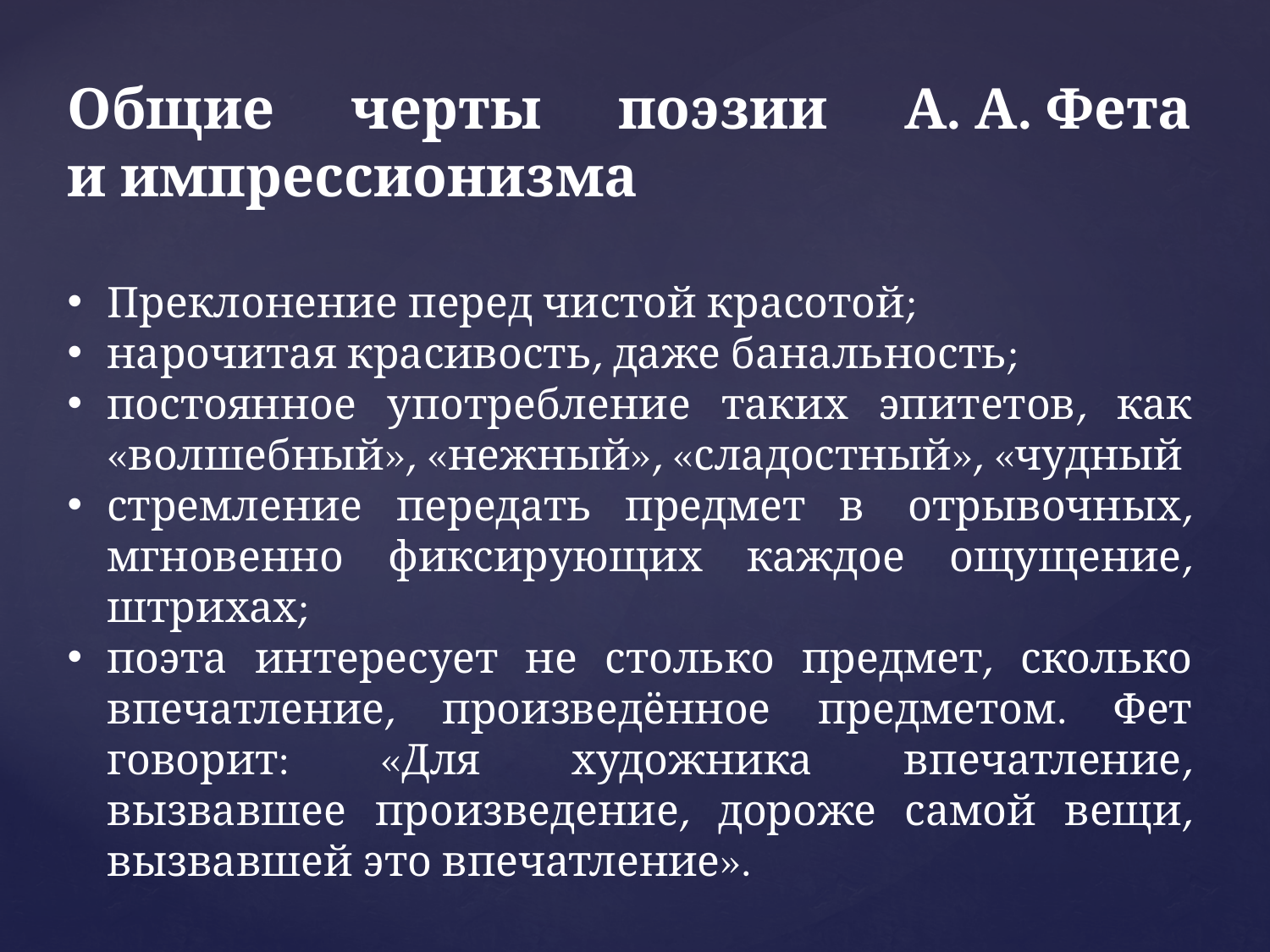

Общие черты поэзии А. А. Фета и импрессионизма

Преклонение перед чистой красотой;
нарочитая красивость, даже банальность;
постоянное употребление таких эпитетов, как «волшебный», «нежный», «сладостный», «чудный
стремление передать предмет в  отрывочных, мгновенно фиксирующих каждое ощущение, штрихах;
поэта интересует не столько предмет, сколько впечатление, произведённое предметом. Фет говорит: «Для художника впечатление, вызвавшее произведение, дороже самой вещи, вызвавшей это впечатление».